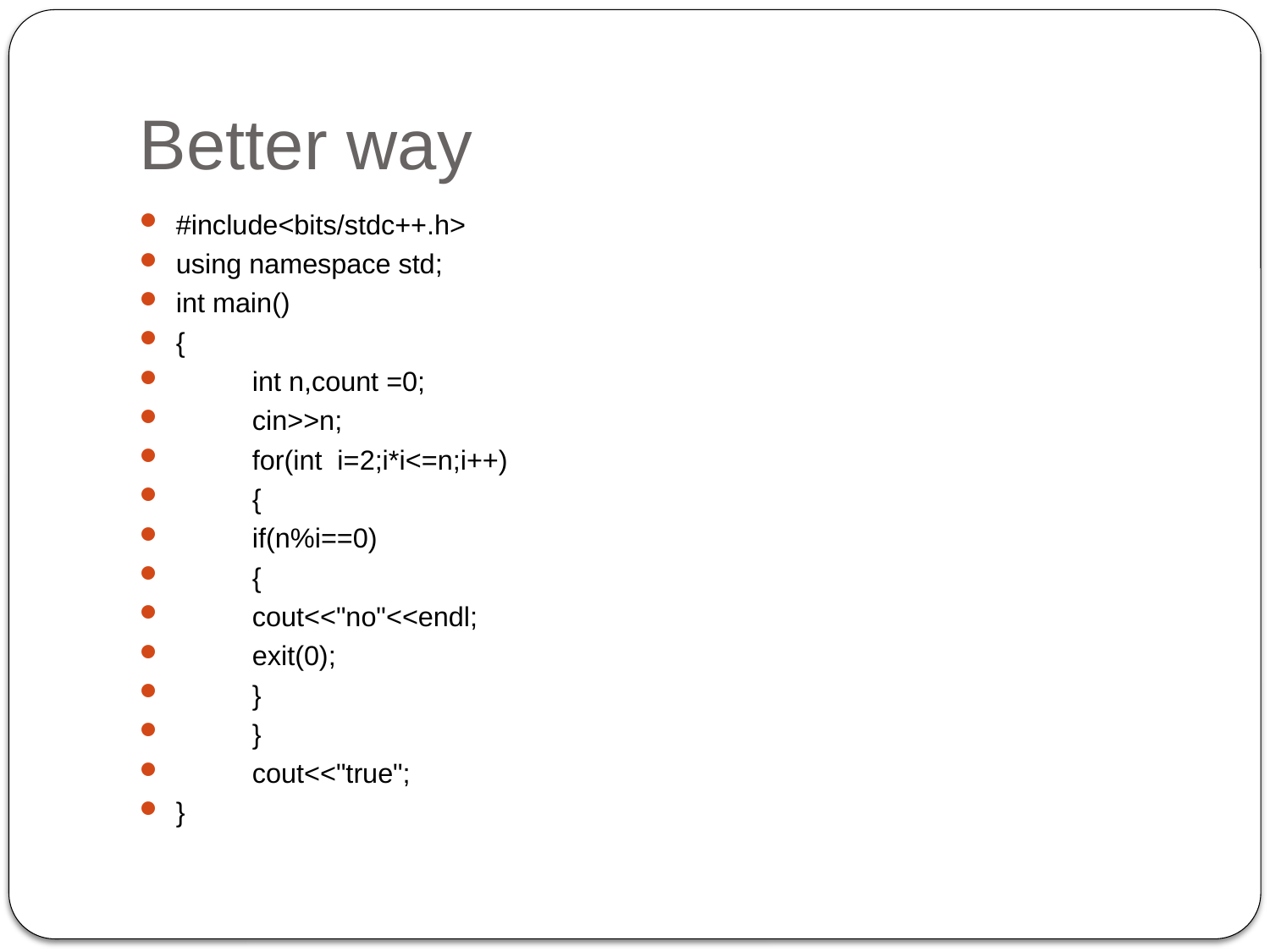

# Better way
#include<bits/stdc++.h>
using namespace std;
int main()
{
	int n,count =0;
	cin>>n;
	for(int  i=2;i*i<=n;i++)
	{
		if(n%i==0)
		{
			cout<<"no"<<endl;
			exit(0);
		}
	}
	cout<<"true";
}